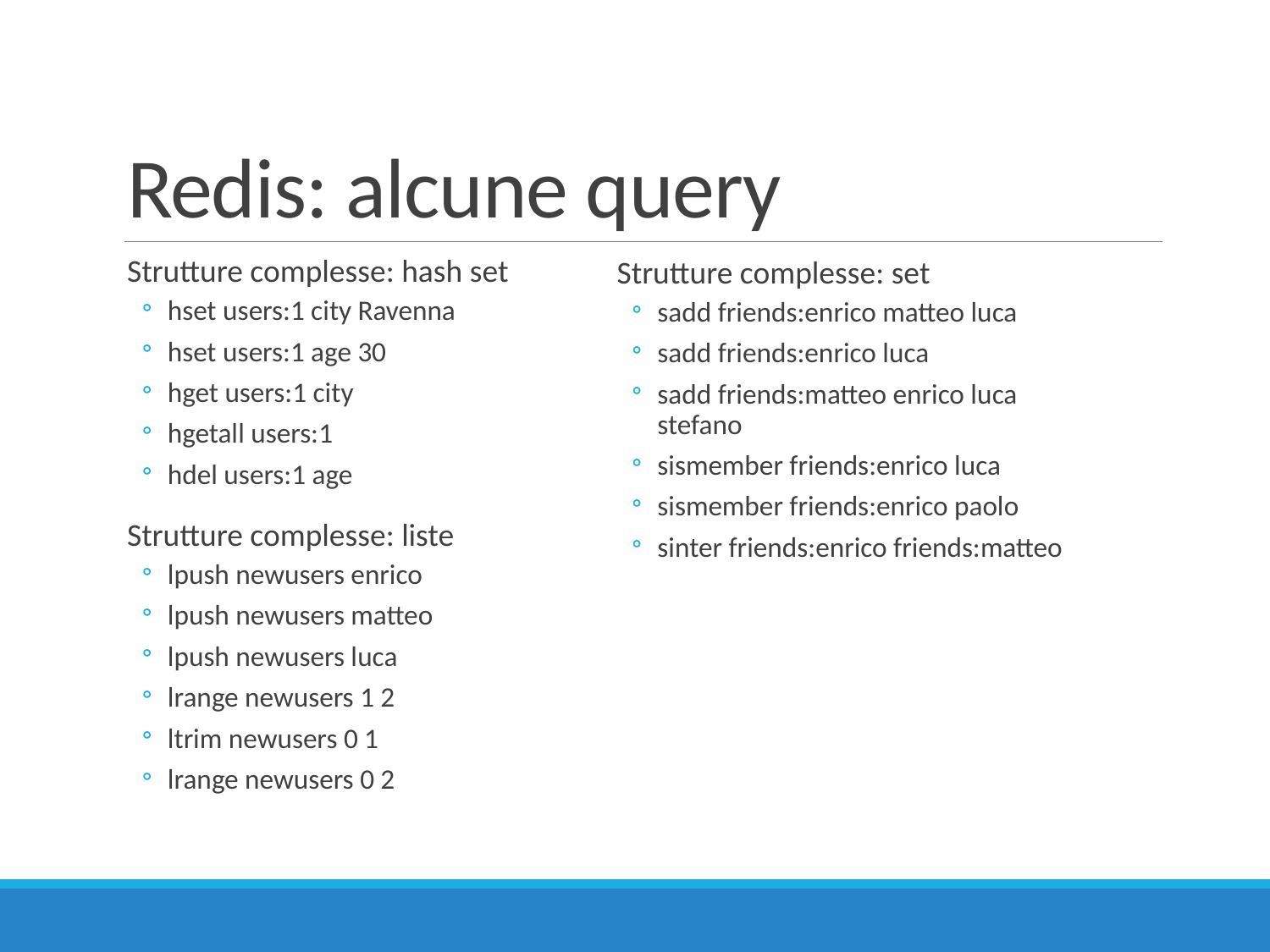

# Redis: alcune query
Strutture complesse: hash set
hset users:1 city Ravenna
hset users:1 age 30
hget users:1 city
hgetall users:1
hdel users:1 age
Strutture complesse: liste
lpush newusers enrico
lpush newusers matteo
lpush newusers luca
lrange newusers 1 2
ltrim newusers 0 1
lrange newusers 0 2
Strutture complesse: set
sadd friends:enrico matteo luca
sadd friends:enrico luca
sadd friends:matteo enrico luca stefano
sismember friends:enrico luca
sismember friends:enrico paolo
sinter friends:enrico friends:matteo